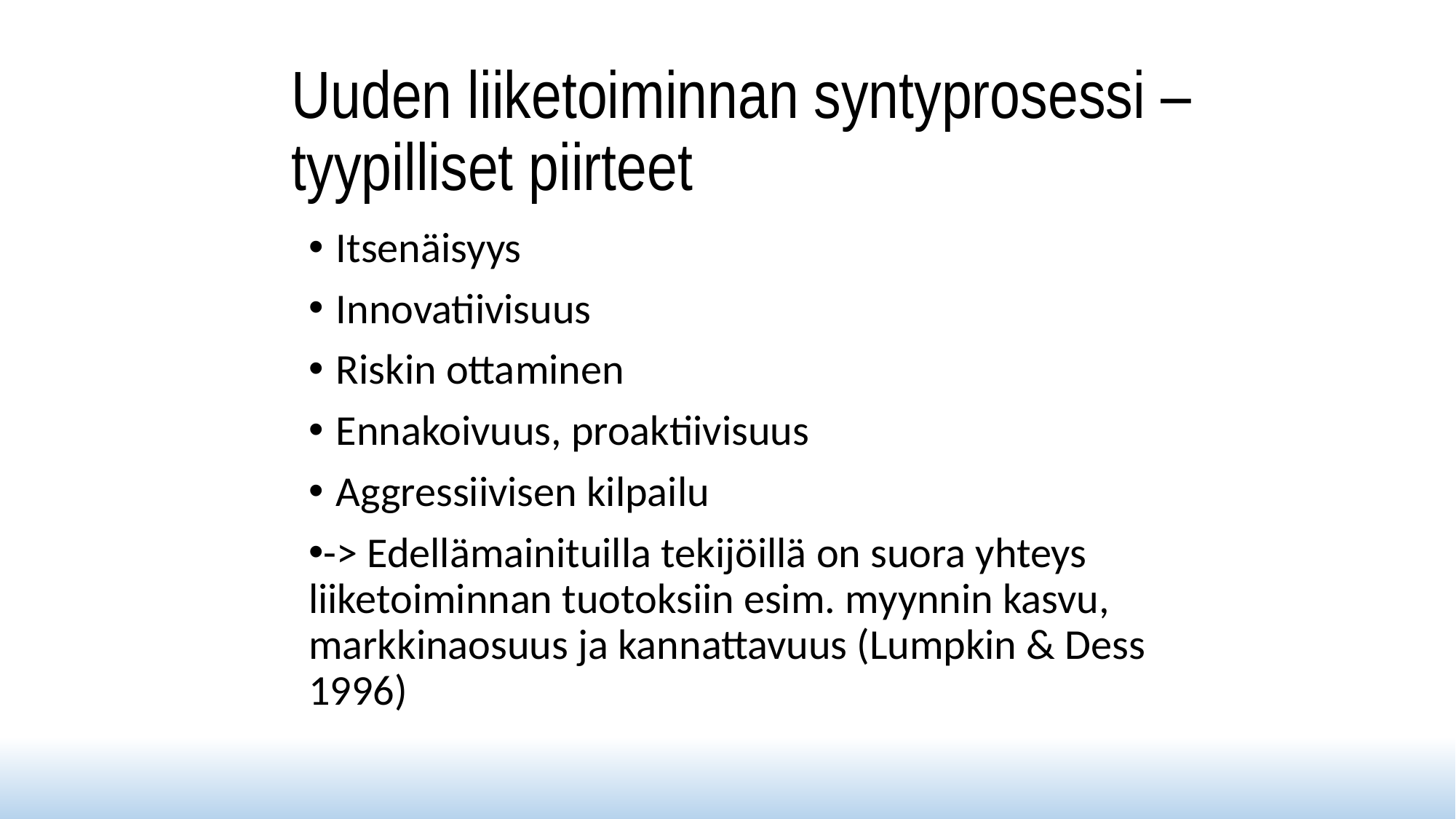

# Uuden liiketoiminnan syntyprosessi – tyypilliset piirteet
Itsenäisyys
Innovatiivisuus
Riskin ottaminen
Ennakoivuus, proaktiivisuus
Aggressiivisen kilpailu
-> Edellämainituilla tekijöillä on suora yhteys liiketoiminnan tuotoksiin esim. myynnin kasvu, markkinaosuus ja kannattavuus (Lumpkin & Dess 1996)